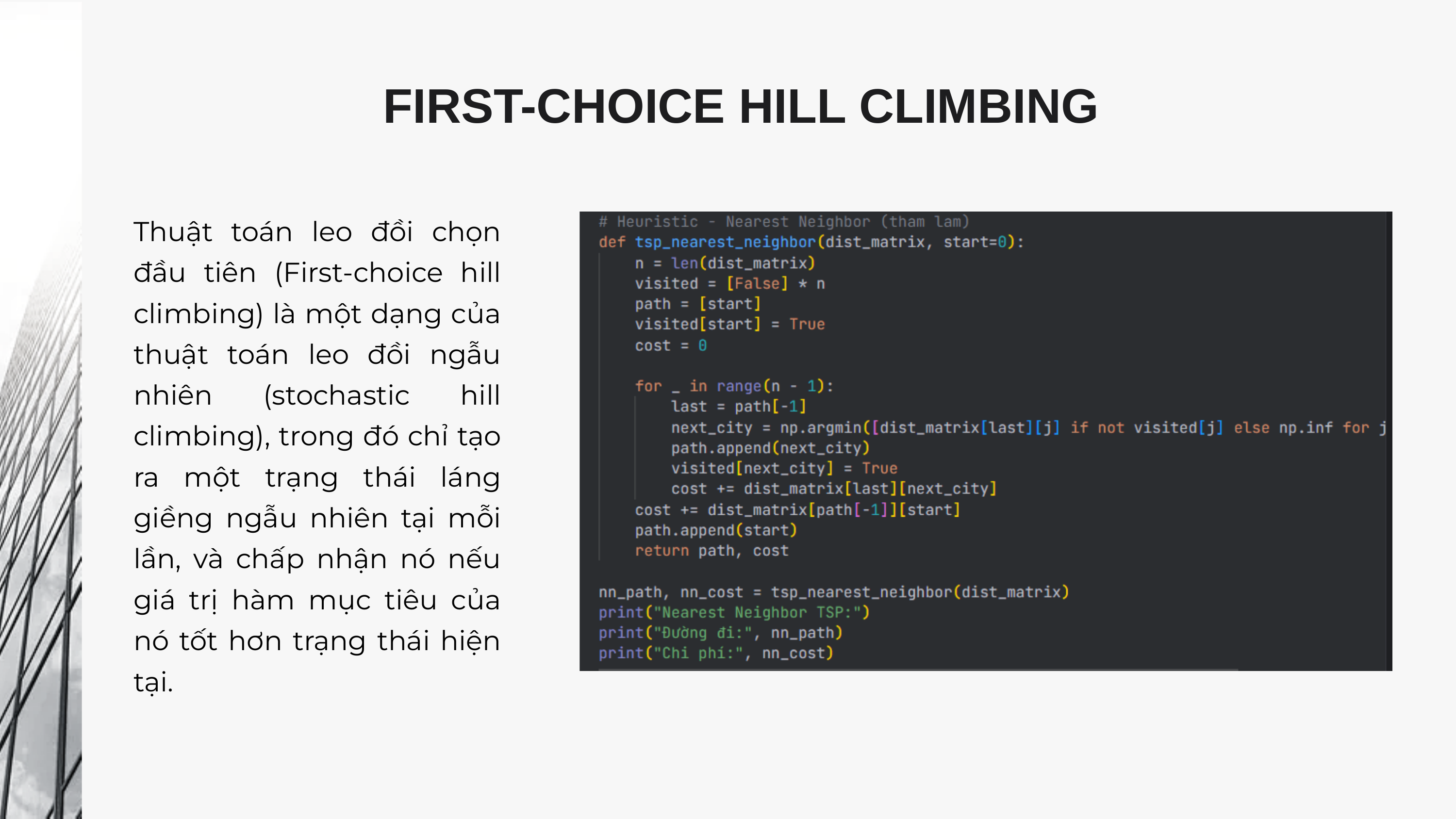

FIRST-CHOICE HILL CLIMBING
Thuật toán leo đồi chọn đầu tiên (First-choice hill climbing) là một dạng của thuật toán leo đồi ngẫu nhiên (stochastic hill climbing), trong đó chỉ tạo ra một trạng thái láng giềng ngẫu nhiên tại mỗi lần, và chấp nhận nó nếu giá trị hàm mục tiêu của nó tốt hơn trạng thái hiện tại.